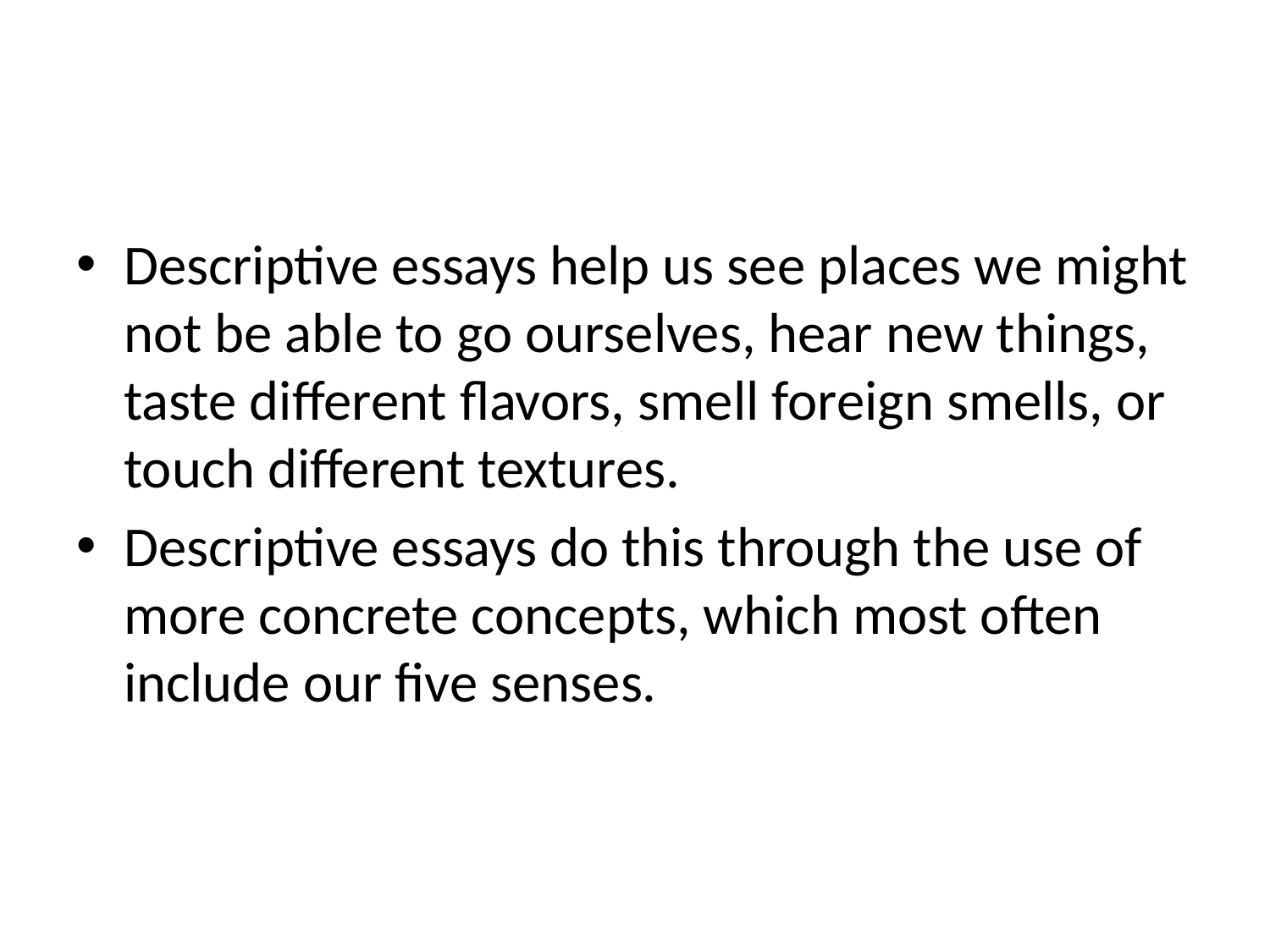

#
Descriptive essays help us see places we might not be able to go ourselves, hear new things, taste different flavors, smell foreign smells, or touch different textures.
Descriptive essays do this through the use of more concrete concepts, which most often include our five senses.